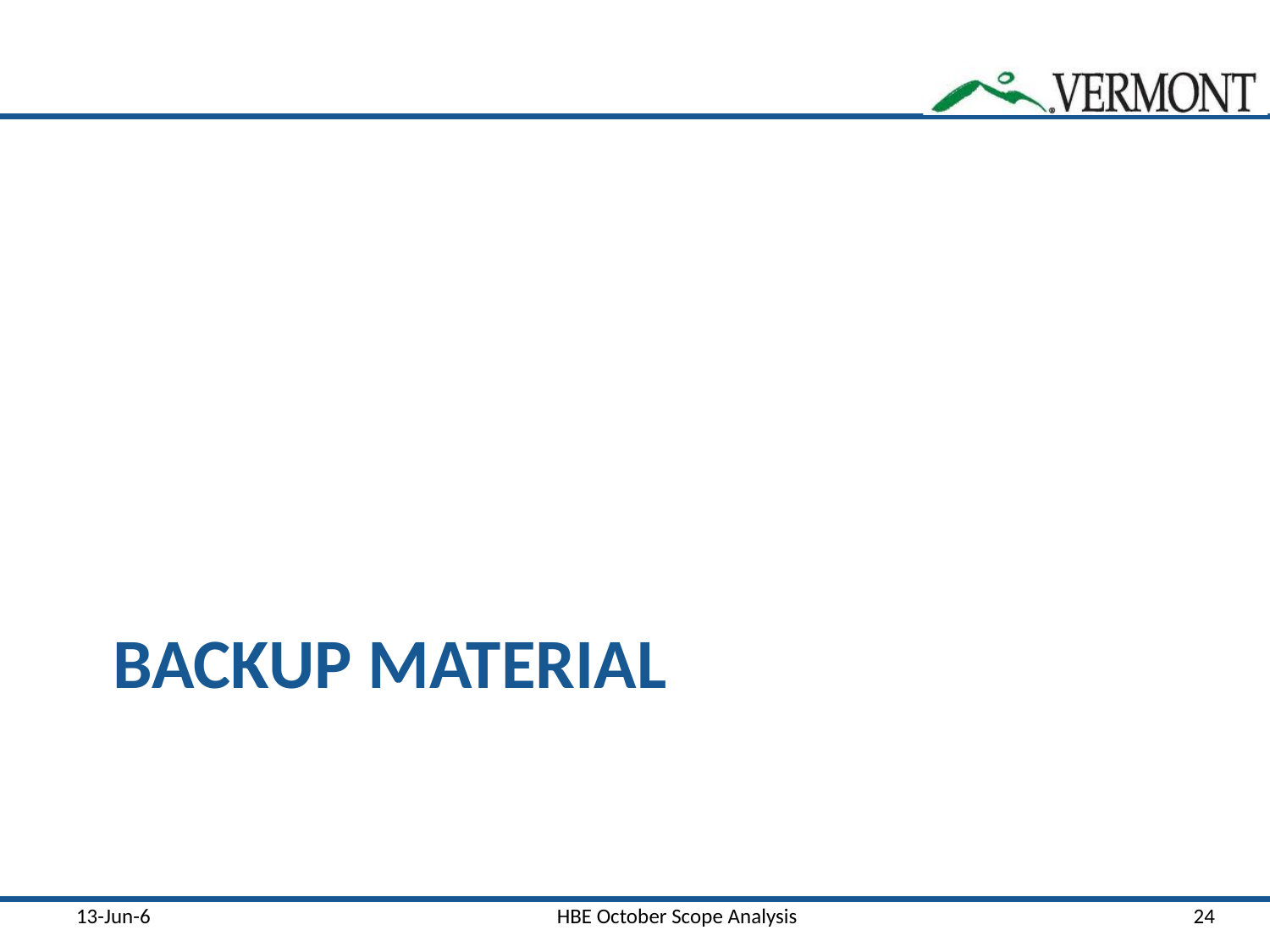

# Backup Material
13-Jun-6
HBE October Scope Analysis
24